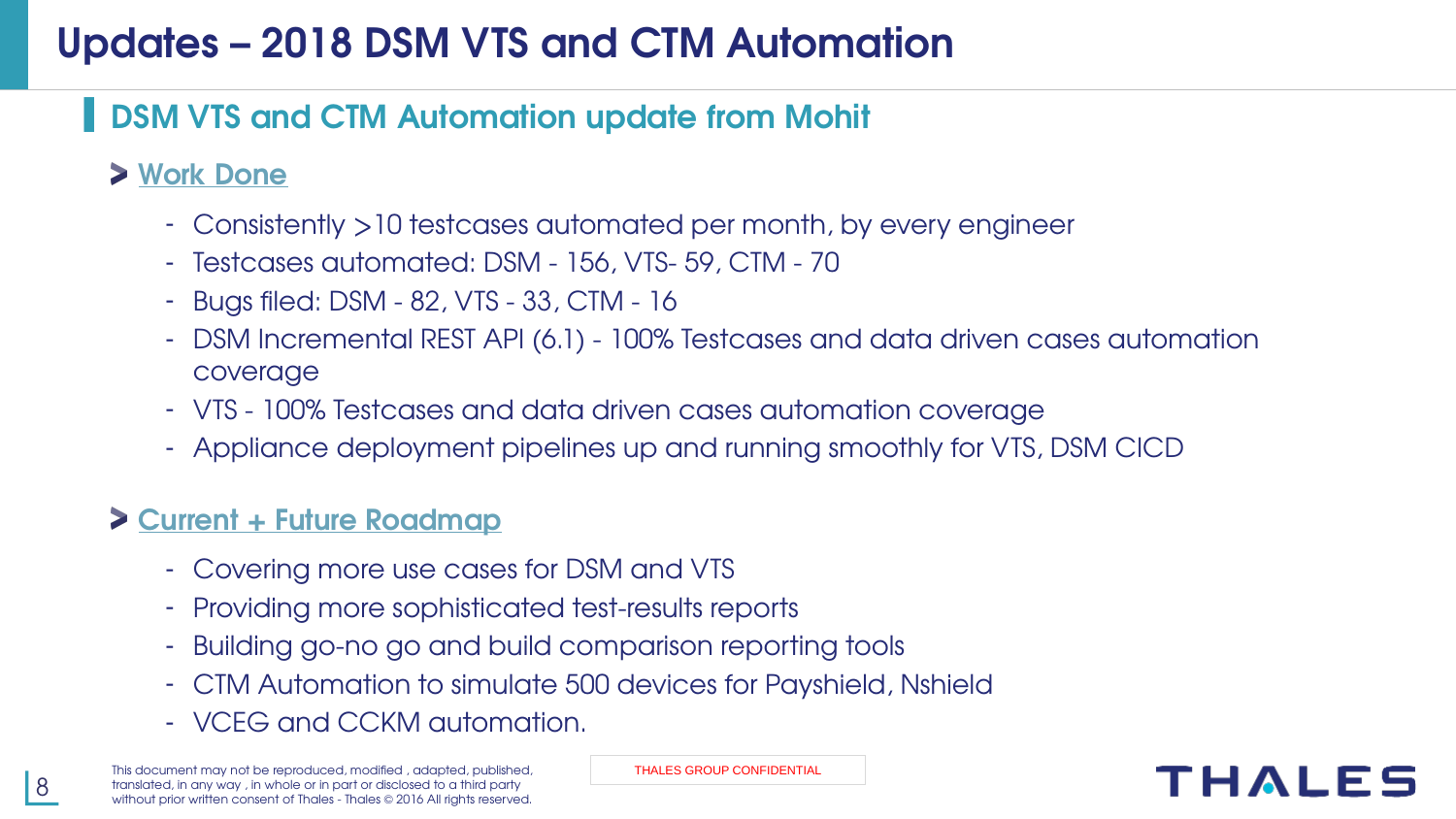

# Updates – 2018 DSM VTS and CTM Automation
DSM VTS and CTM Automation update from Mohit
Work Done
Consistently >10 testcases automated per month, by every engineer
Testcases automated: DSM - 156, VTS- 59, CTM - 70
Bugs filed: DSM - 82, VTS - 33, CTM - 16
DSM Incremental REST API (6.1) - 100% Testcases and data driven cases automation coverage
VTS - 100% Testcases and data driven cases automation coverage
Appliance deployment pipelines up and running smoothly for VTS, DSM CICD

Current + Future Roadmap
Covering more use cases for DSM and VTS
Providing more sophisticated test-results reports
Building go-no go and build comparison reporting tools
CTM Automation to simulate 500 devices for Payshield, Nshield
VCEG and CCKM automation.